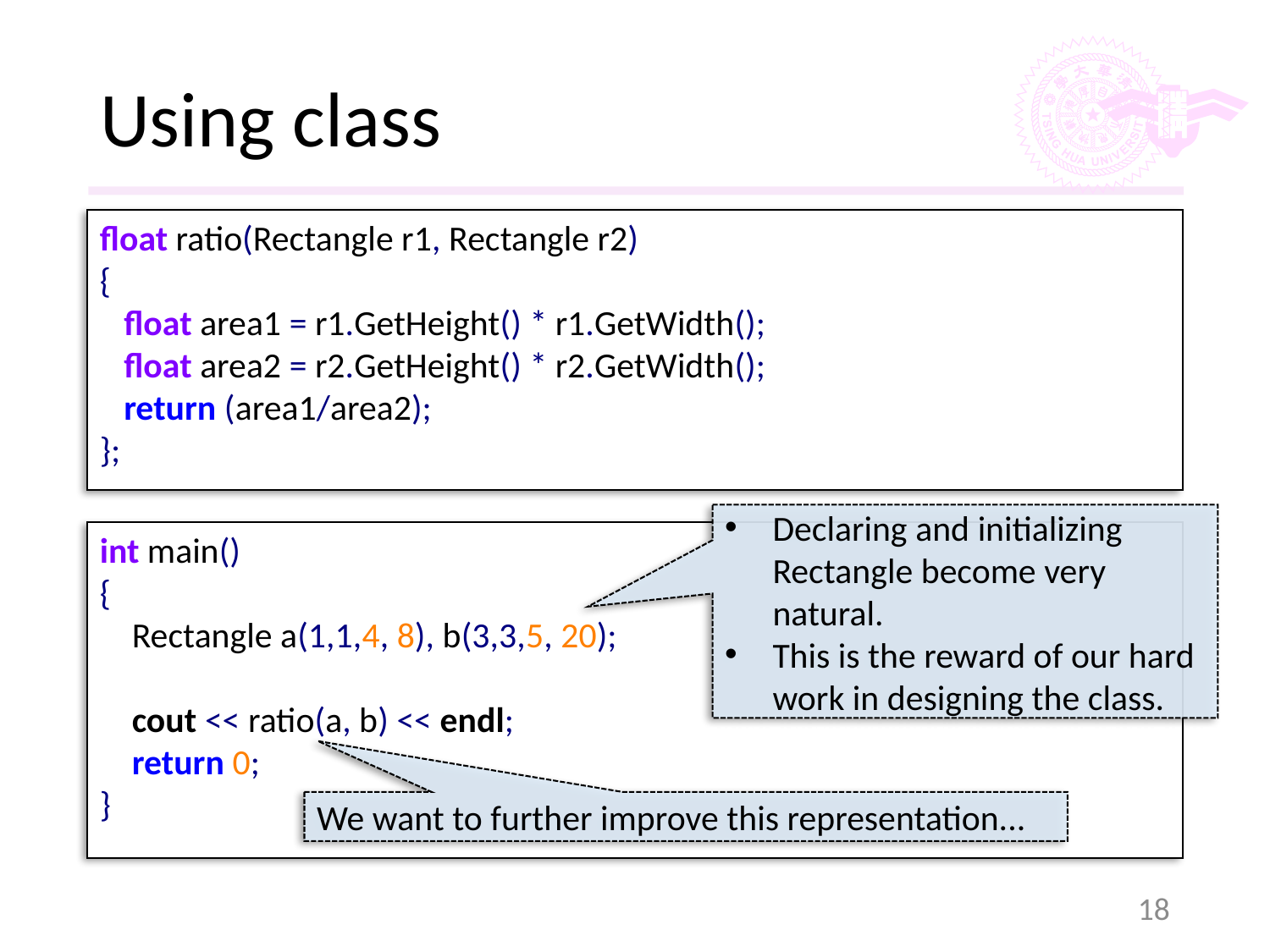

# Using class
float ratio(Rectangle r1, Rectangle r2)
{
   float area1 = r1.GetHeight() * r1.GetWidth();
   float area2 = r2.GetHeight() * r2.GetWidth();
   return (area1/area2);
};
Declaring and initializing Rectangle become very natural.
This is the reward of our hard work in designing the class.
int main()
{
    Rectangle a(1,1,4, 8), b(3,3,5, 20);

    cout << ratio(a, b) << endl;
    return 0;
}
We want to further improve this representation...
18